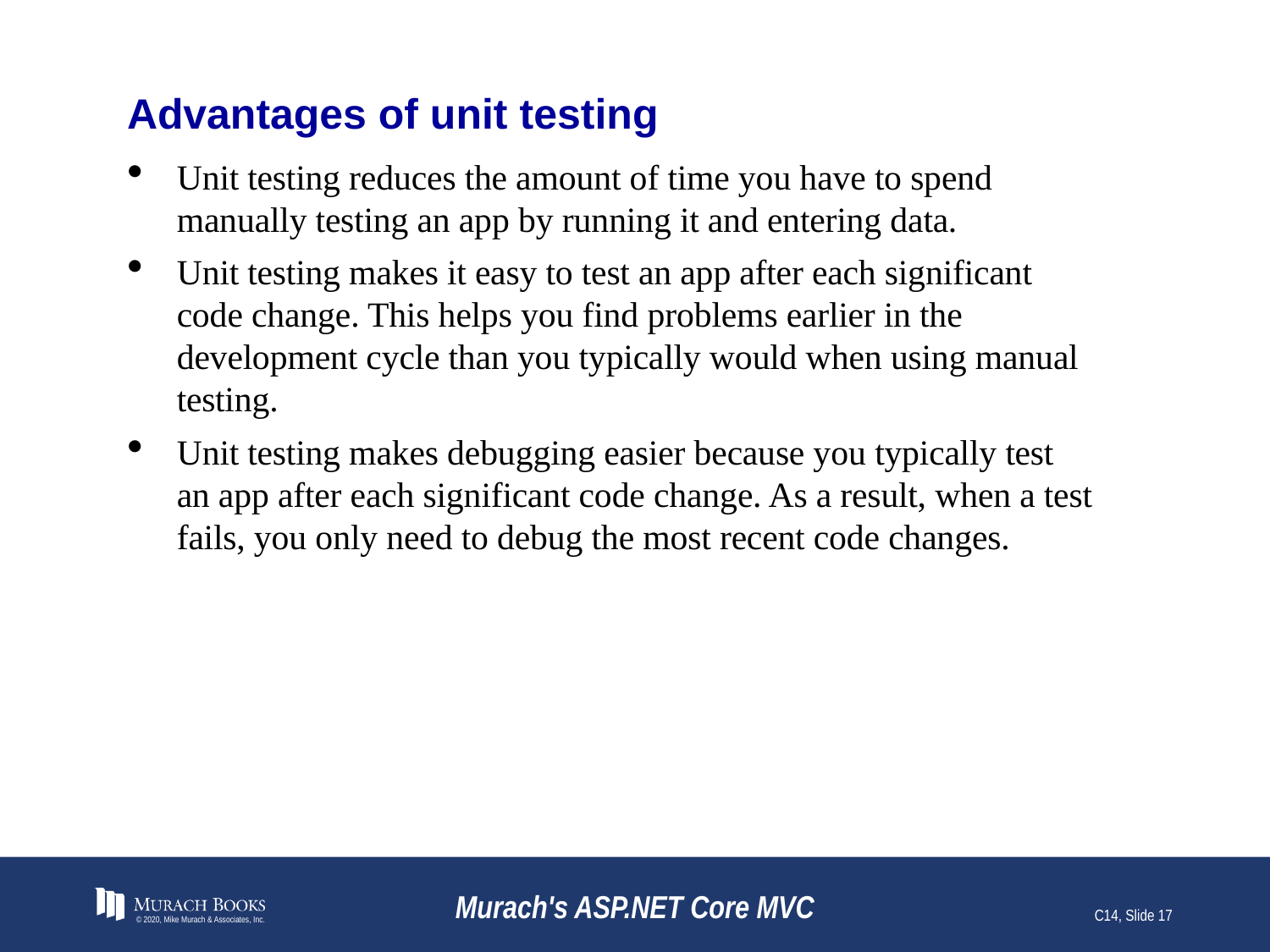

# Advantages of unit testing
Unit testing reduces the amount of time you have to spend manually testing an app by running it and entering data.
Unit testing makes it easy to test an app after each significant code change. This helps you find problems earlier in the development cycle than you typically would when using manual testing.
Unit testing makes debugging easier because you typically test an app after each significant code change. As a result, when a test fails, you only need to debug the most recent code changes.

© 2020, Mike Murach & Associates, Inc.
Murach's ASP.NET Core MVC

C14, Slide 17